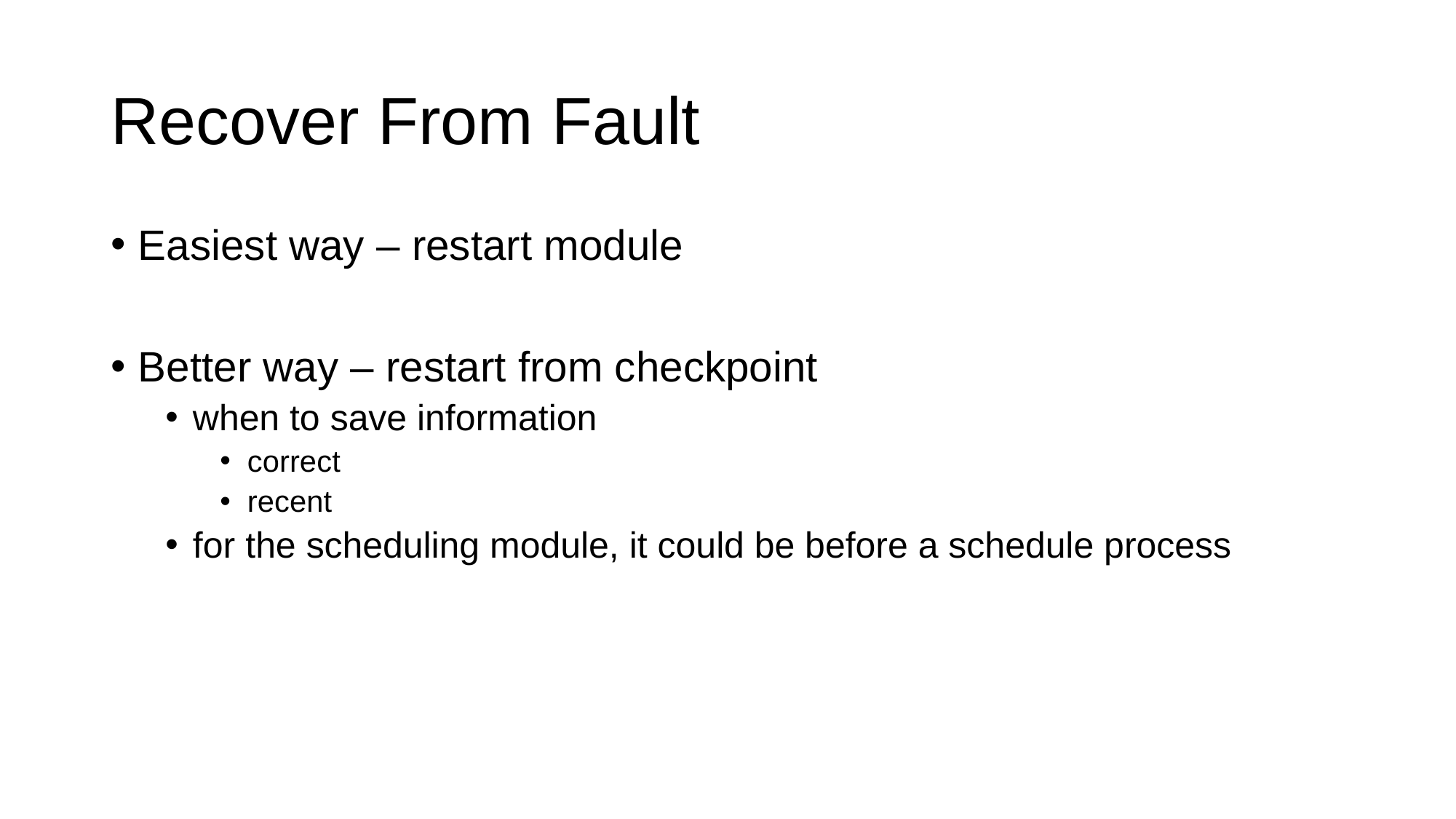

# Recover From Fault
Easiest way – restart module

Better way – restart from checkpoint
when to save information
correct
recent
for the scheduling module, it could be before a schedule process